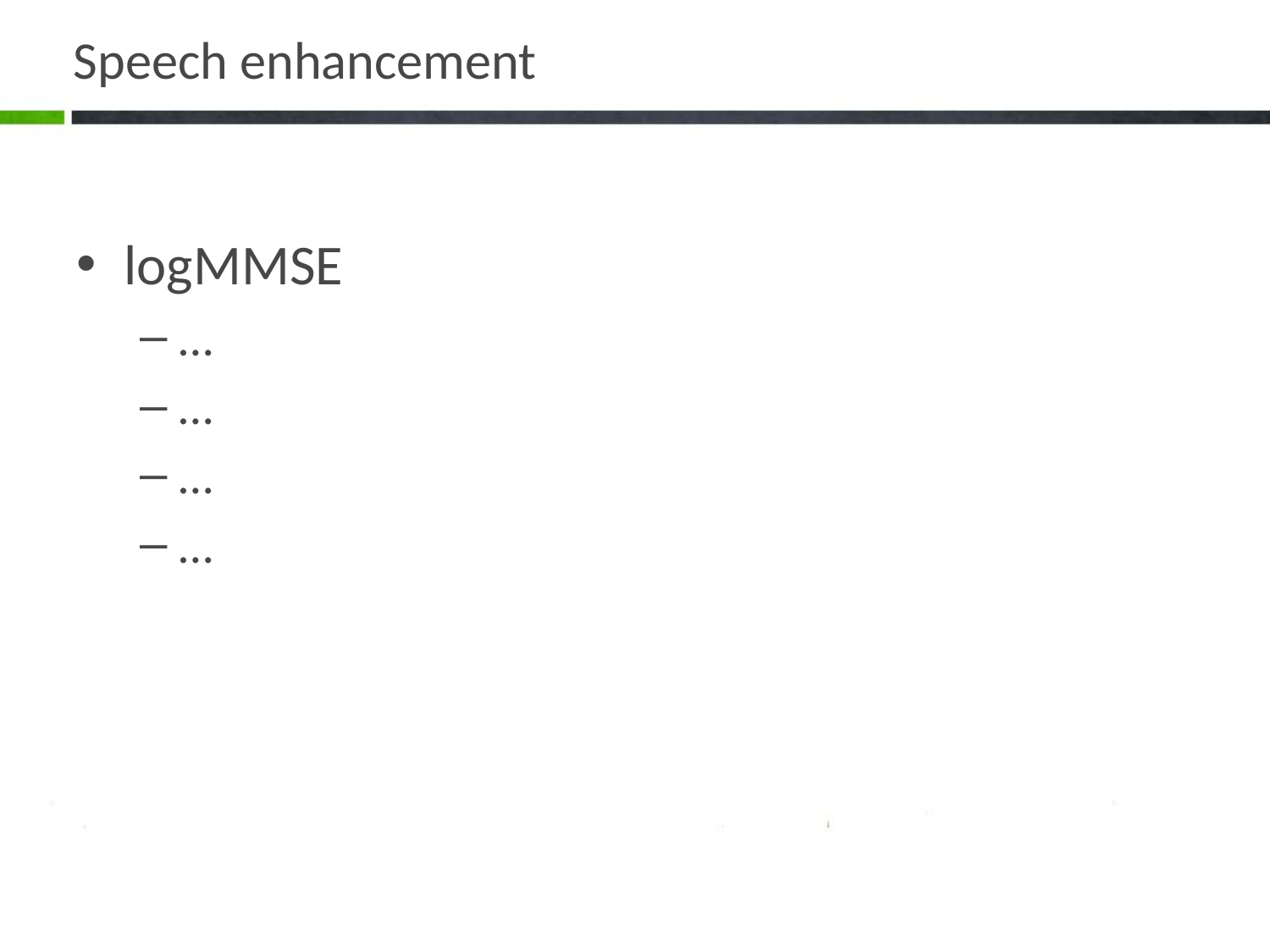

# Speech enhancement
logMMSE
…
…
…
…